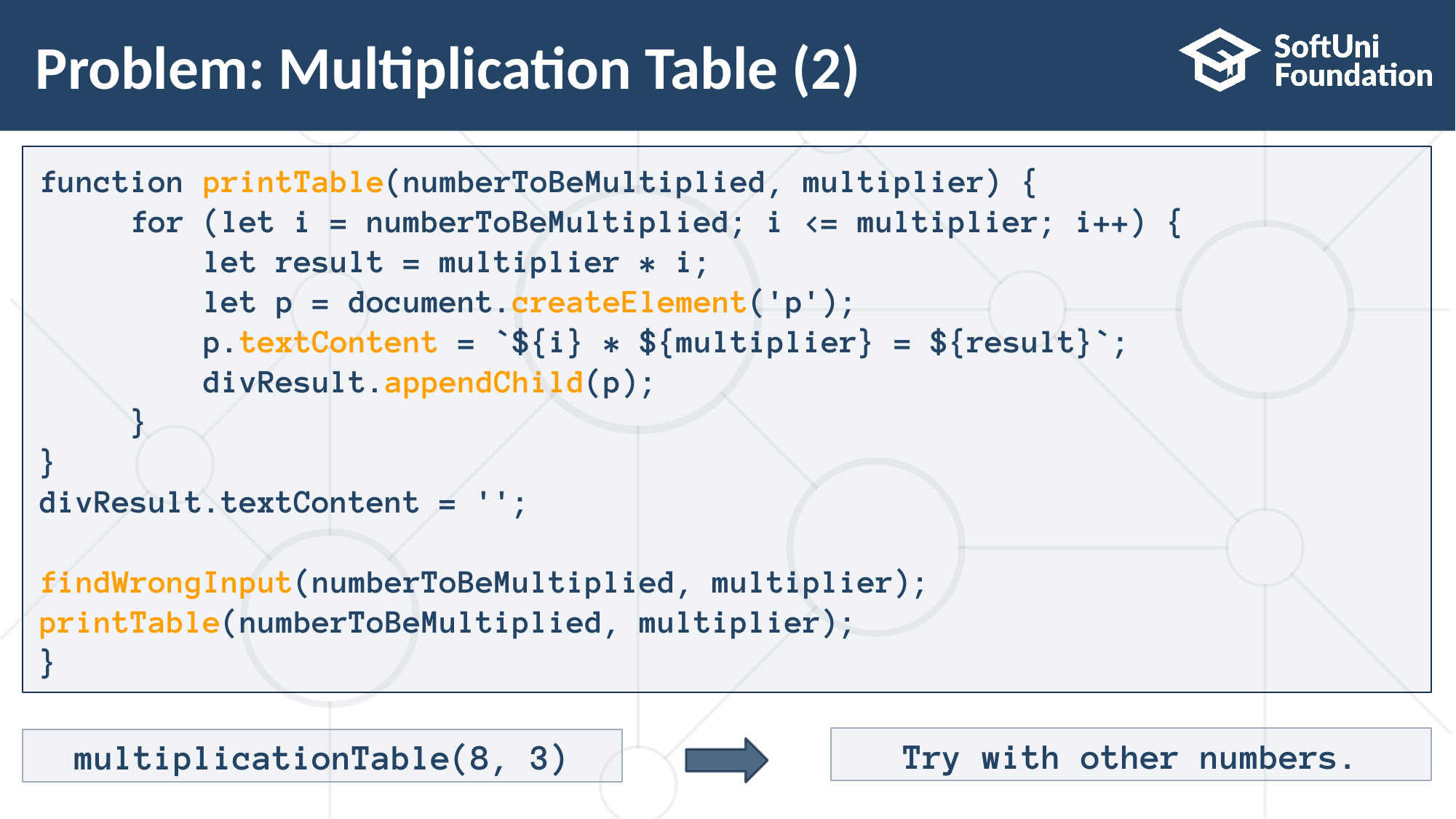

# Problem: Multiplication Table (2)
function printTable(numberToBeMultiplied, multiplier) {
     for (let i = numberToBeMultiplied; i <= multiplier; i++) {
         let result = multiplier * i;
         let p = document.createElement('p');
         p.textContent = `${i} * ${multiplier} = ${result}`;
         divResult.appendChild(p);
     }
}
divResult.textContent = '';
findWrongInput(numberToBeMultiplied, multiplier);
printTable(numberToBeMultiplied, multiplier);
}
Try with other numbers.
multiplicationTable(8, 3)